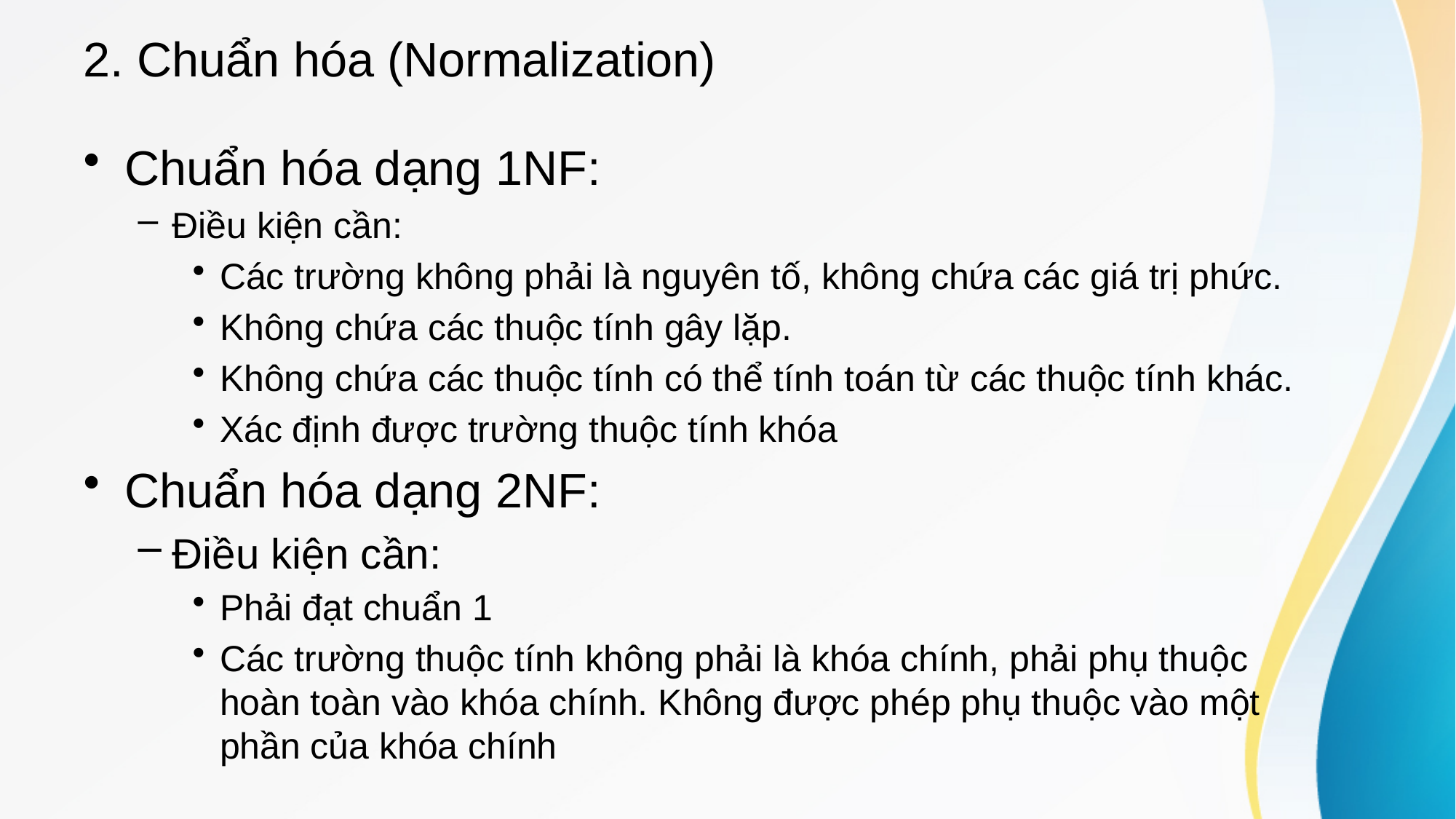

# 2. Chuẩn hóa (Normalization)
Chuẩn hóa dạng 1NF:
Điều kiện cần:
Các trường không phải là nguyên tố, không chứa các giá trị phức.
Không chứa các thuộc tính gây lặp.
Không chứa các thuộc tính có thể tính toán từ các thuộc tính khác.
Xác định được trường thuộc tính khóa
Chuẩn hóa dạng 2NF:
Điều kiện cần:
Phải đạt chuẩn 1
Các trường thuộc tính không phải là khóa chính, phải phụ thuộc hoàn toàn vào khóa chính. Không được phép phụ thuộc vào một phần của khóa chính